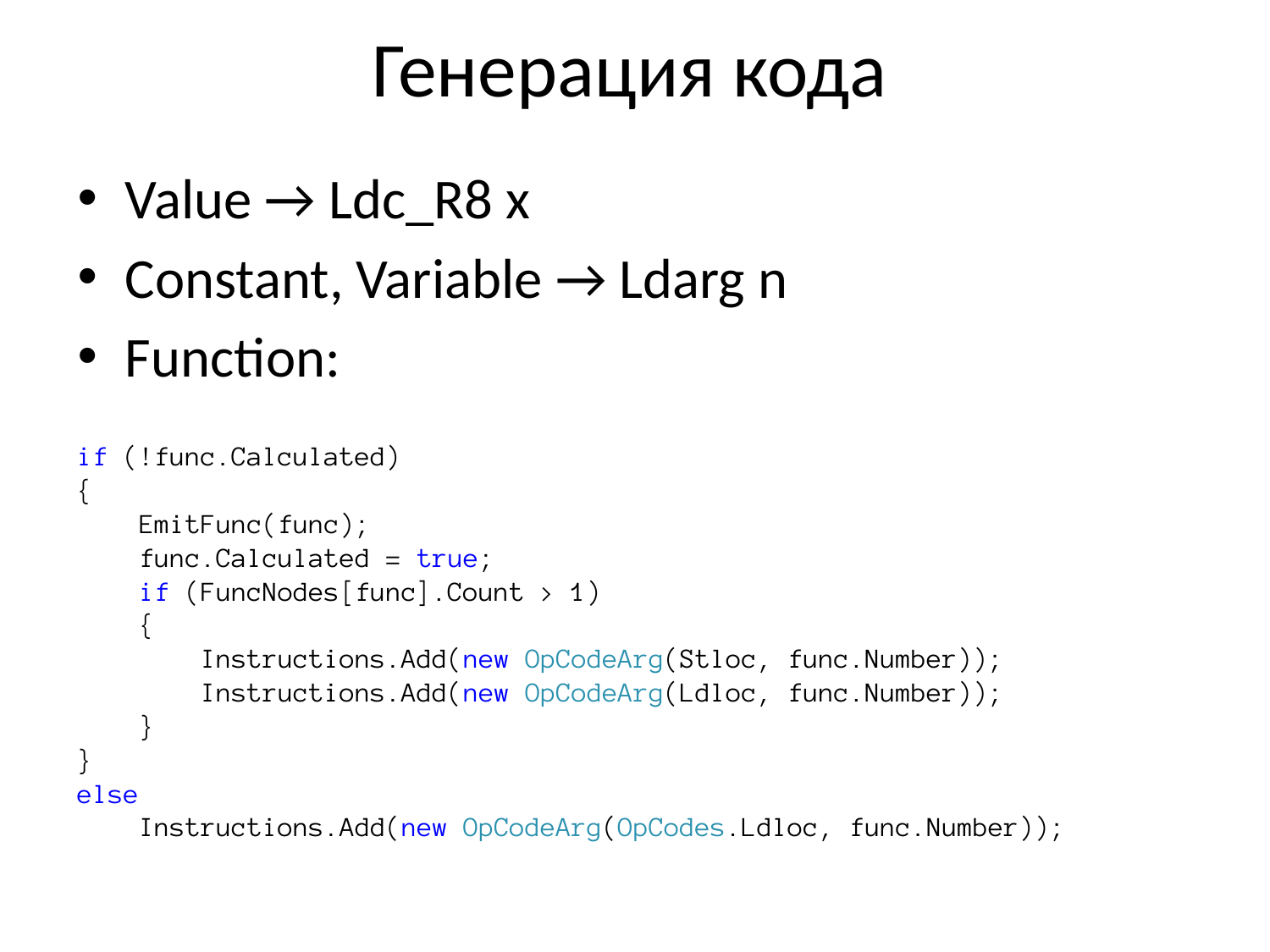

# Генерация кода
Value → Ldc_R8 x
Constant, Variable → Ldarg n
Function:

if (!func.Calculated)
{
    EmitFunc(func);
    func.Calculated = true;
    if (FuncNodes[func].Count > 1)
    {
        Instructions.Add(new OpCodeArg(Stloc, func.Number));
        Instructions.Add(new OpCodeArg(Ldloc, func.Number));
    }
}
else
    Instructions.Add(new OpCodeArg(OpCodes.Ldloc, func.Number));